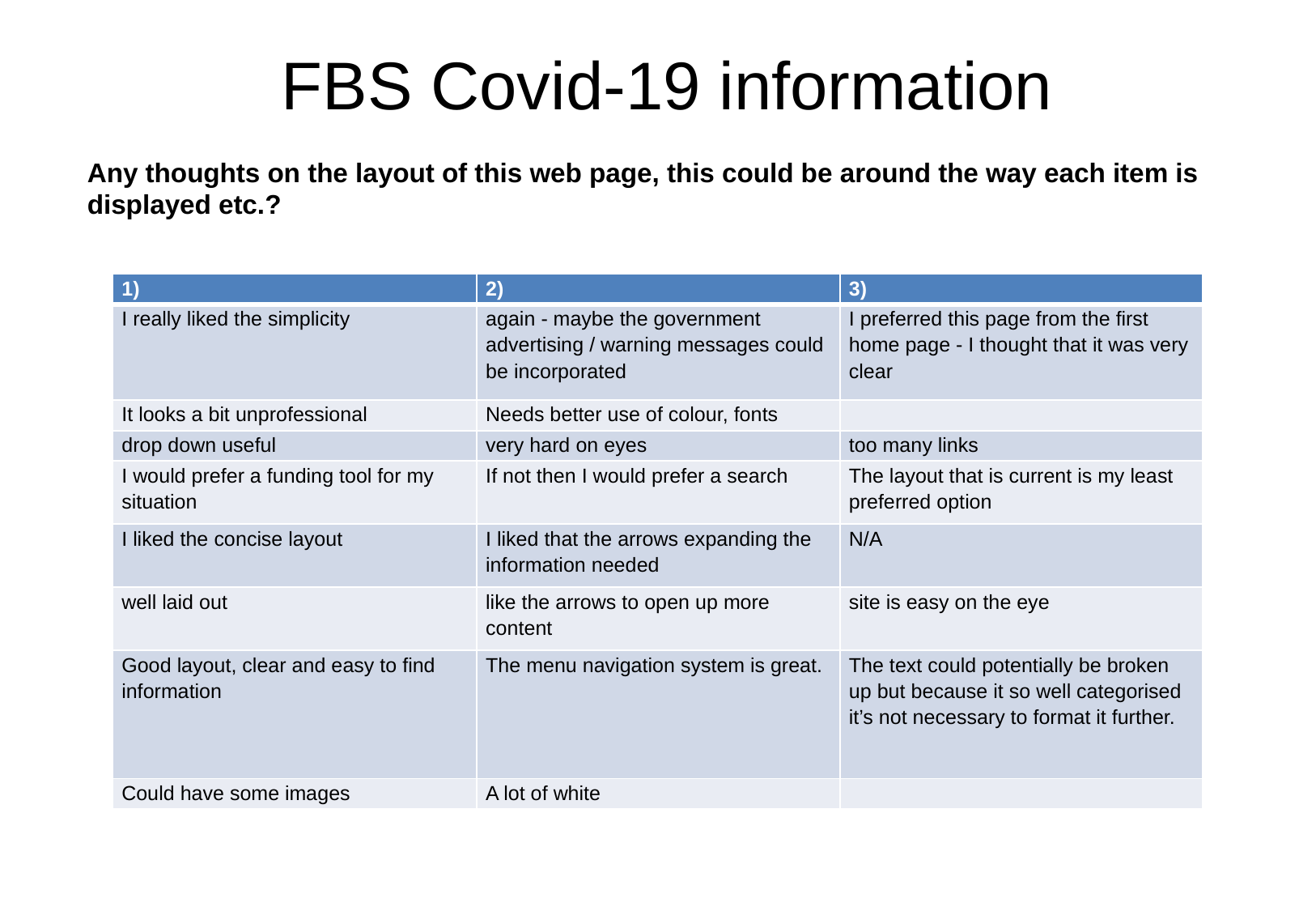

# FBS Covid-19 information
Any thoughts on the layout of this web page, this could be around the way each item is displayed etc.?
| 1) | 2) | 3) |
| --- | --- | --- |
| I really liked the simplicity | again - maybe the government advertising / warning messages could be incorporated | I preferred this page from the first home page - I thought that it was very clear |
| It looks a bit unprofessional | Needs better use of colour, fonts |  |
| drop down useful | very hard on eyes | too many links |
| I would prefer a funding tool for my situation | If not then I would prefer a search | The layout that is current is my least preferred option |
| I liked the concise layout | I liked that the arrows expanding the information needed | N/A |
| well laid out | like the arrows to open up more content | site is easy on the eye |
| Good layout, clear and easy to find information | The menu navigation system is great. | The text could potentially be broken up but because it so well categorised it’s not necessary to format it further. |
| Could have some images | A lot of white |  |